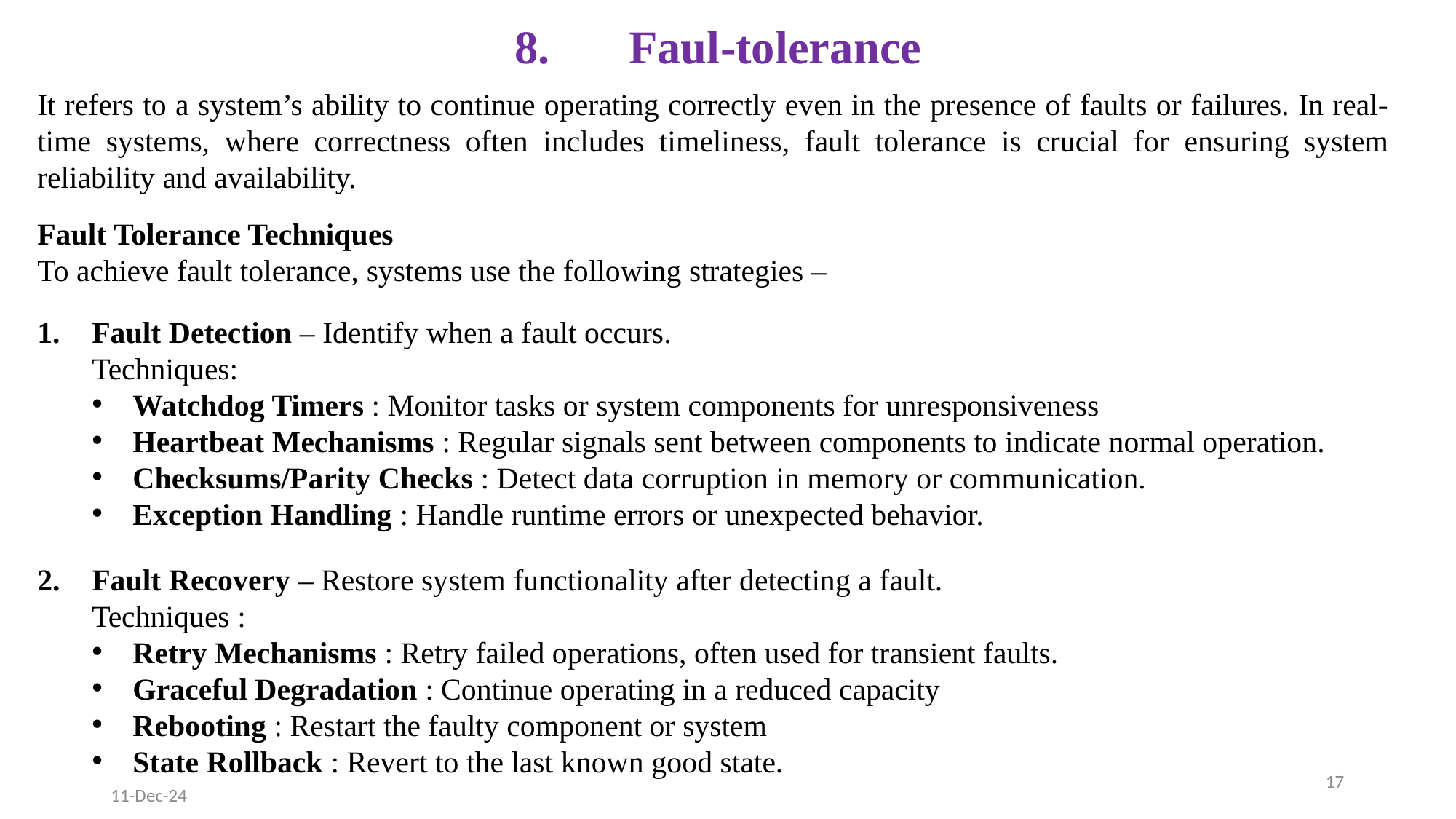

# Faul-tolerance
It refers to a system’s ability to continue operating correctly even in the presence of faults or failures. In real-time systems, where correctness often includes timeliness, fault tolerance is crucial for ensuring system reliability and availability.

Fault Tolerance Techniques
To achieve fault tolerance, systems use the following strategies –

Fault Detection – Identify when a fault occurs.
Techniques:
Watchdog Timers : Monitor tasks or system components for unresponsiveness
Heartbeat Mechanisms : Regular signals sent between components to indicate normal operation.
Checksums/Parity Checks : Detect data corruption in memory or communication.
Exception Handling : Handle runtime errors or unexpected behavior.

Fault Recovery – Restore system functionality after detecting a fault.
Techniques :
Retry Mechanisms : Retry failed operations, often used for transient faults.
Graceful Degradation : Continue operating in a reduced capacity
Rebooting : Restart the faulty component or system
State Rollback : Revert to the last known good state.
17
11-Dec-24